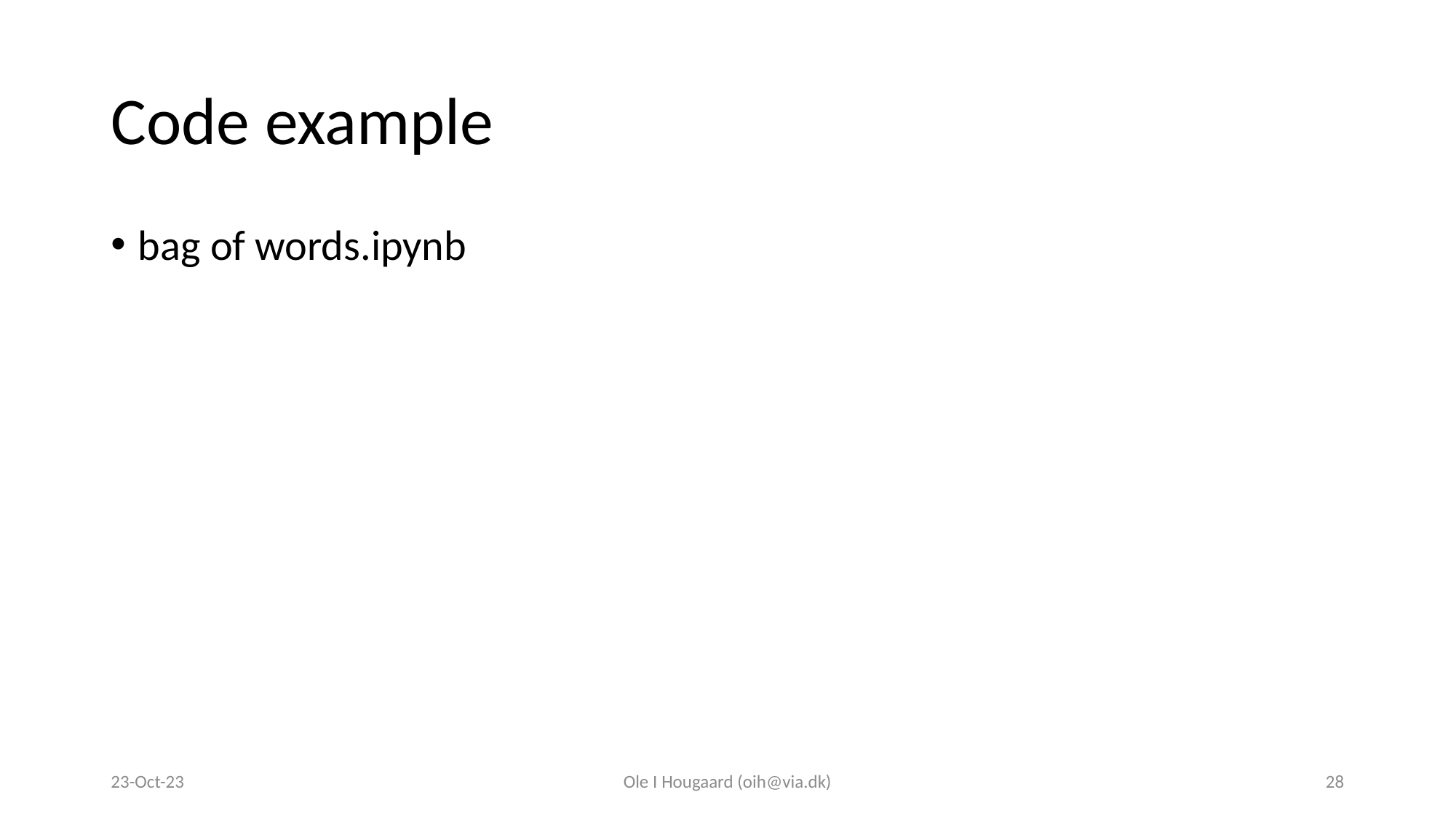

# Code example
bag of words.ipynb
23-Oct-23
Ole I Hougaard (oih@via.dk)
28